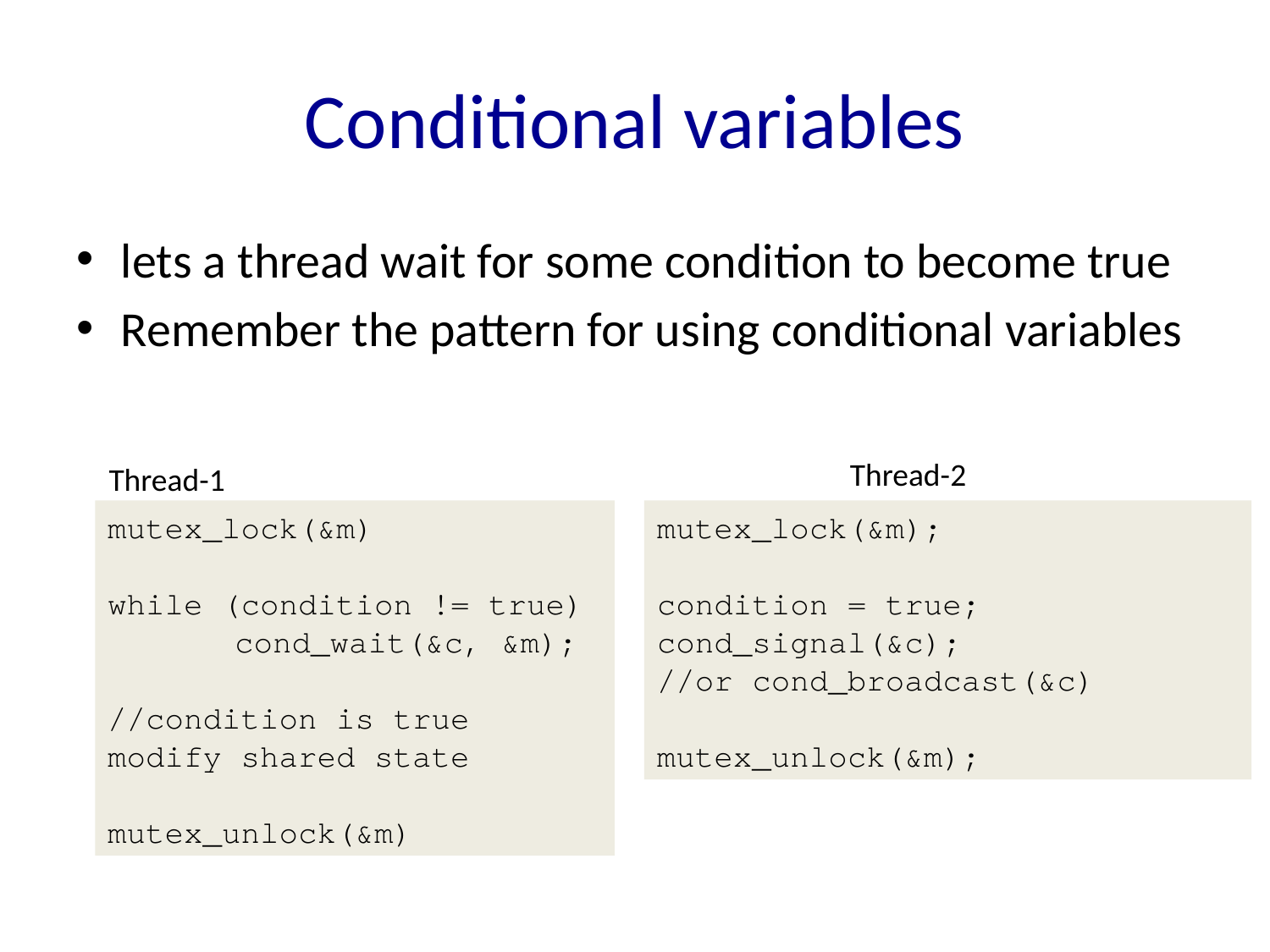

# Conditional variables
lets a thread wait for some condition to become true
Remember the pattern for using conditional variables
Thread-2
Thread-1
mutex_lock(&m)

while (condition != true)
	cond_wait(&c, &m);

//condition is true
modify shared state

mutex_unlock(&m)
mutex_lock(&m);

condition = true;
cond_signal(&c);
//or cond_broadcast(&c)

mutex_unlock(&m);